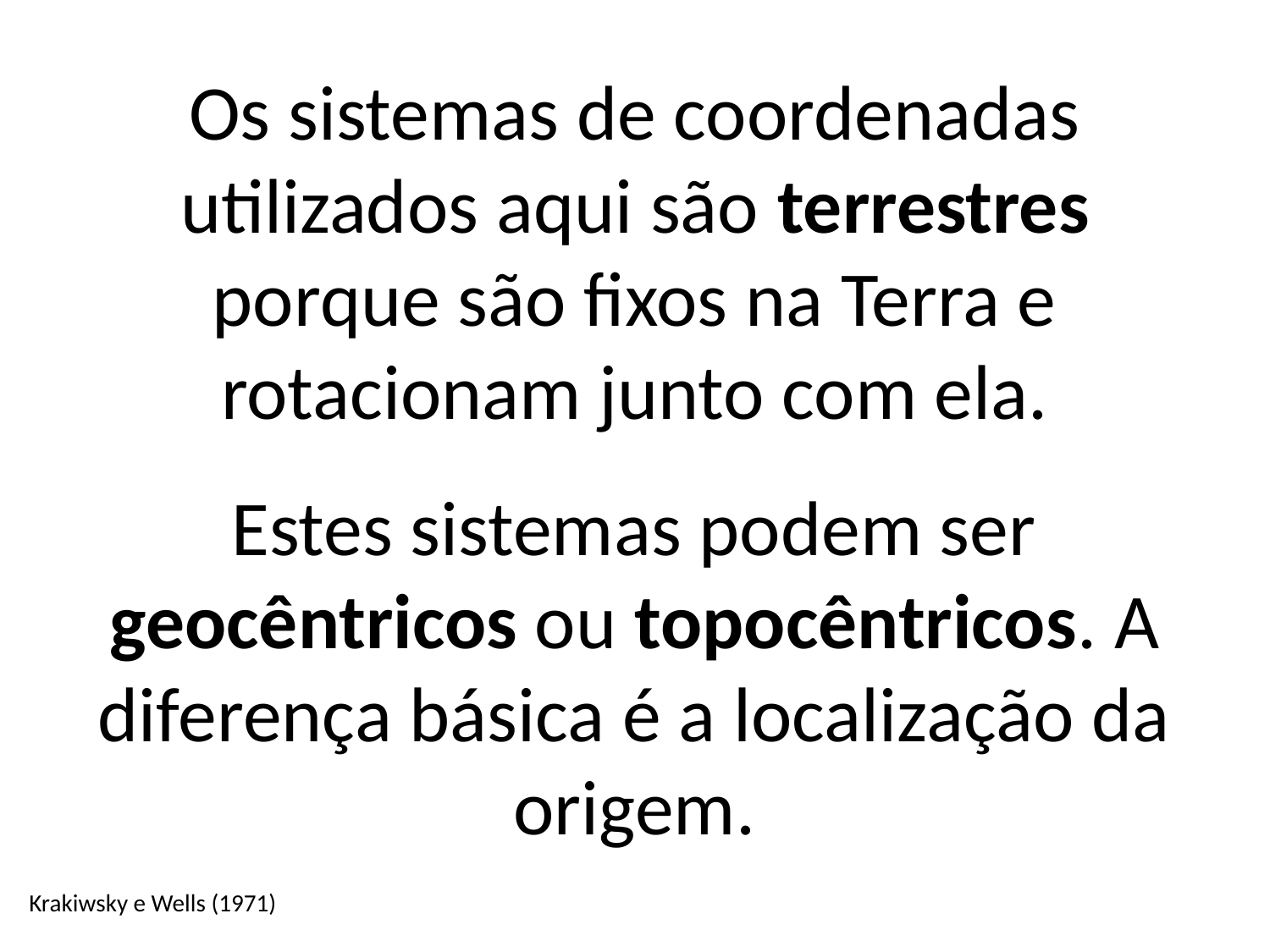

Os sistemas de coordenadas utilizados aqui são terrestres porque são fixos na Terra e rotacionam junto com ela.

Estes sistemas podem ser geocêntricos ou topocêntricos. A diferença básica é a localização da origem.
Krakiwsky e Wells (1971)